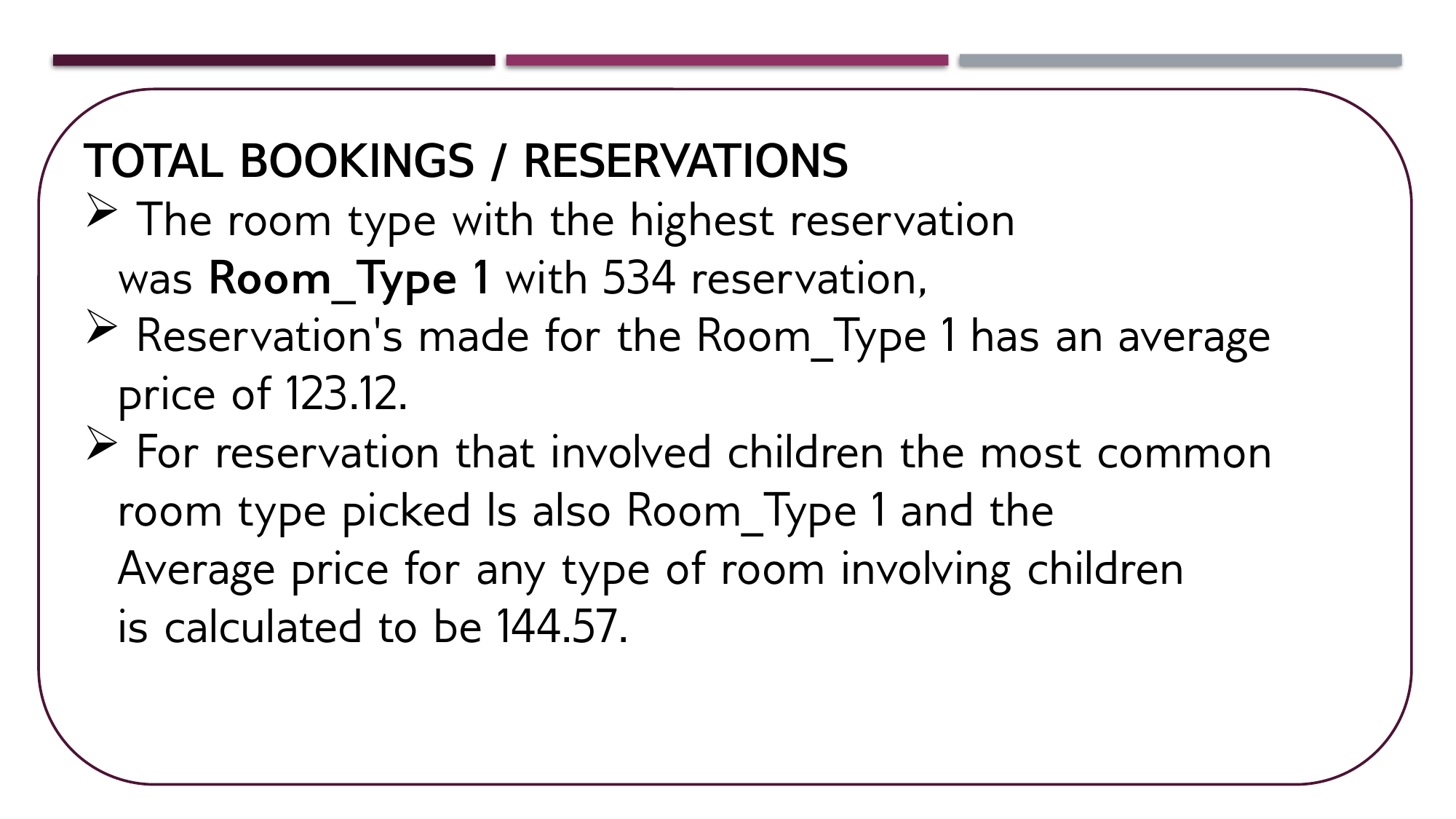

TOTAL BOOKINGS / RESERVATIONS
 The room type with the highest reservation was Room_Type 1 with 534 reservation,
 Reservation's made for the Room_Type 1 has an average price of 123.12.
 For reservation that involved children the most common room type picked Is also Room_Type 1 and the Average price for any type of room involving children is calculated to be 144.57.